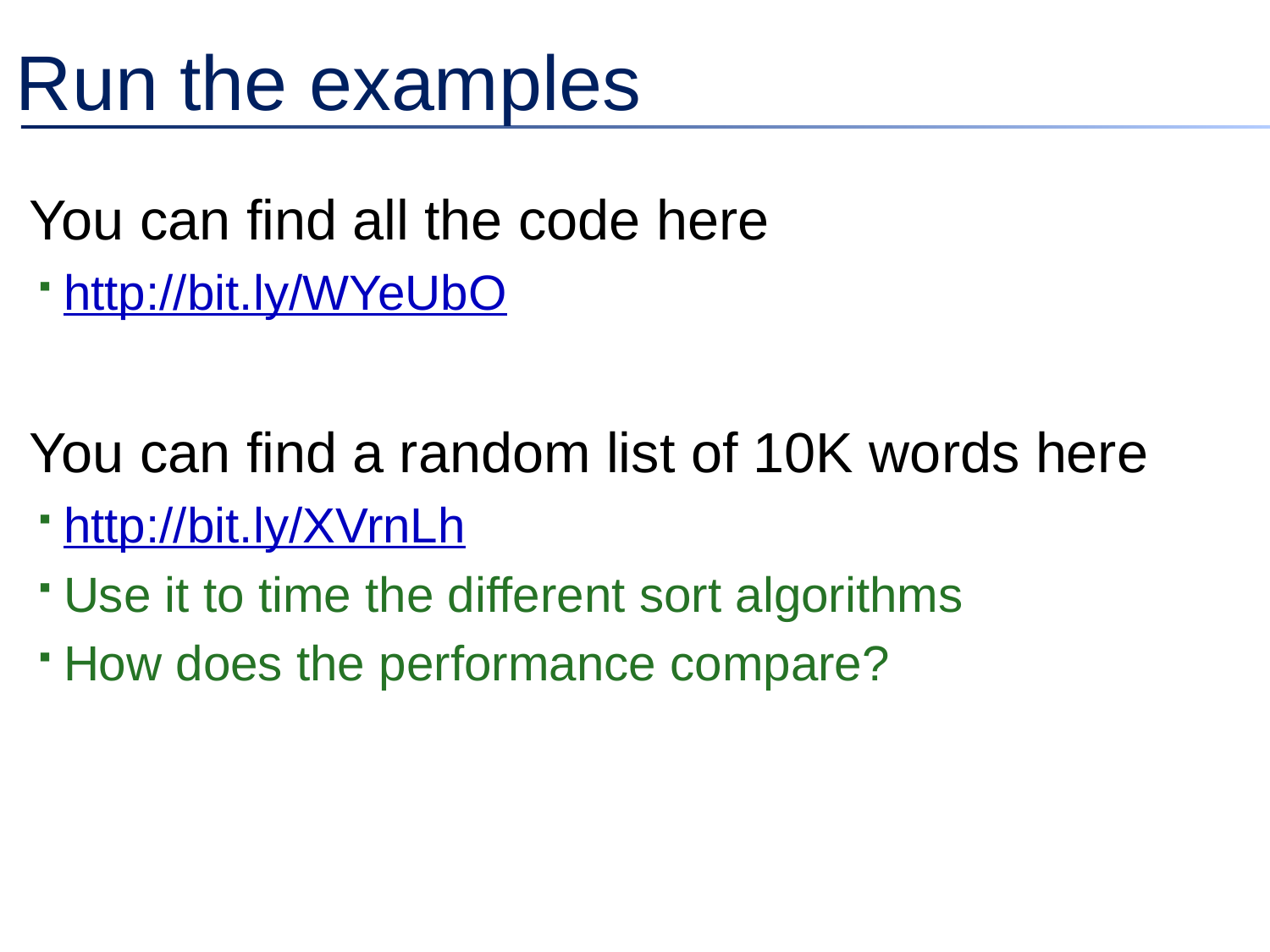

# Run the examples
You can find all the code here
http://bit.ly/WYeUbO

You can find a random list of 10K words here
http://bit.ly/XVrnLh
Use it to time the different sort algorithms
How does the performance compare?